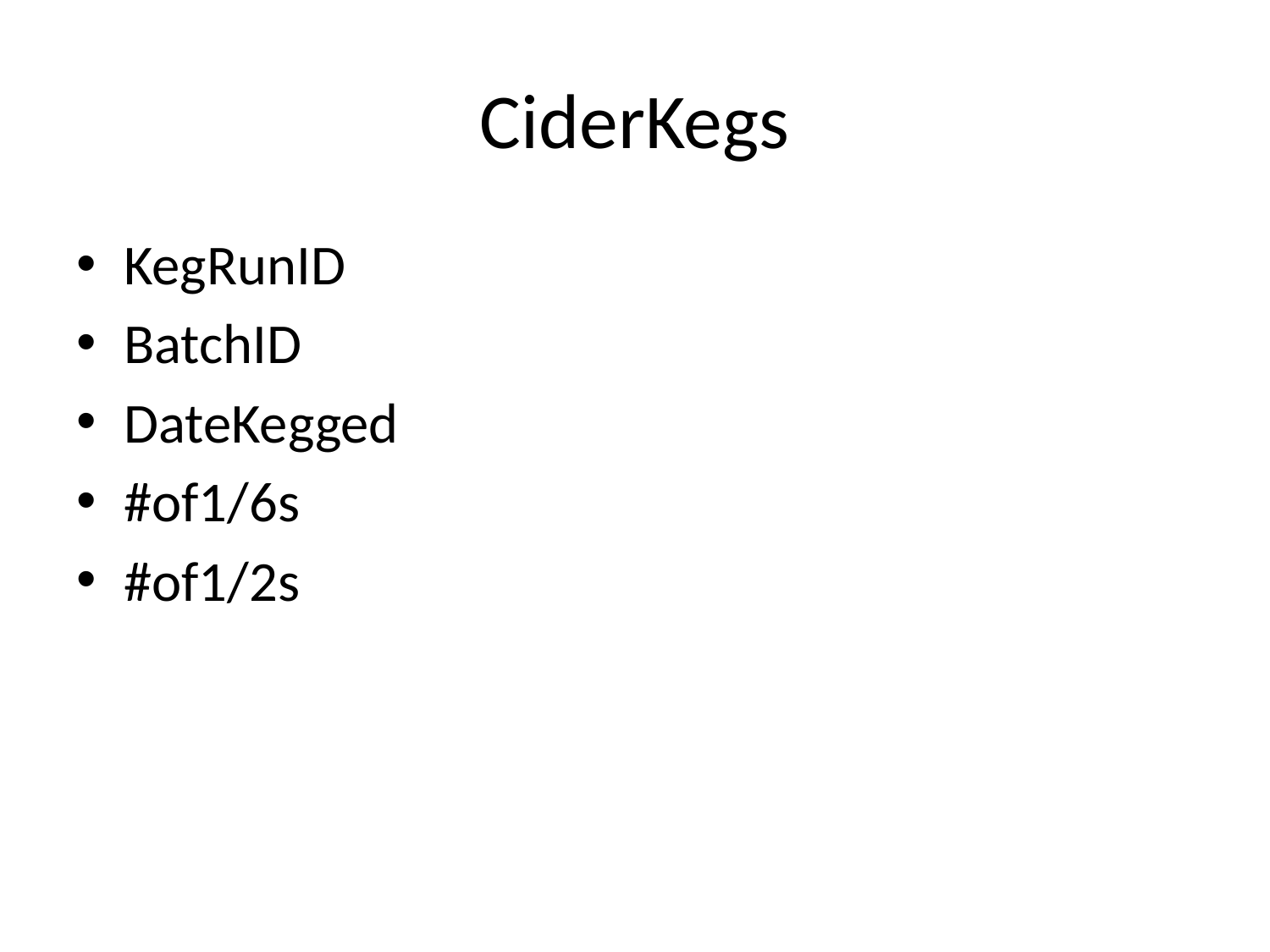

# CiderKegs
KegRunID
BatchID
DateKegged
#of1/6s
#of1/2s